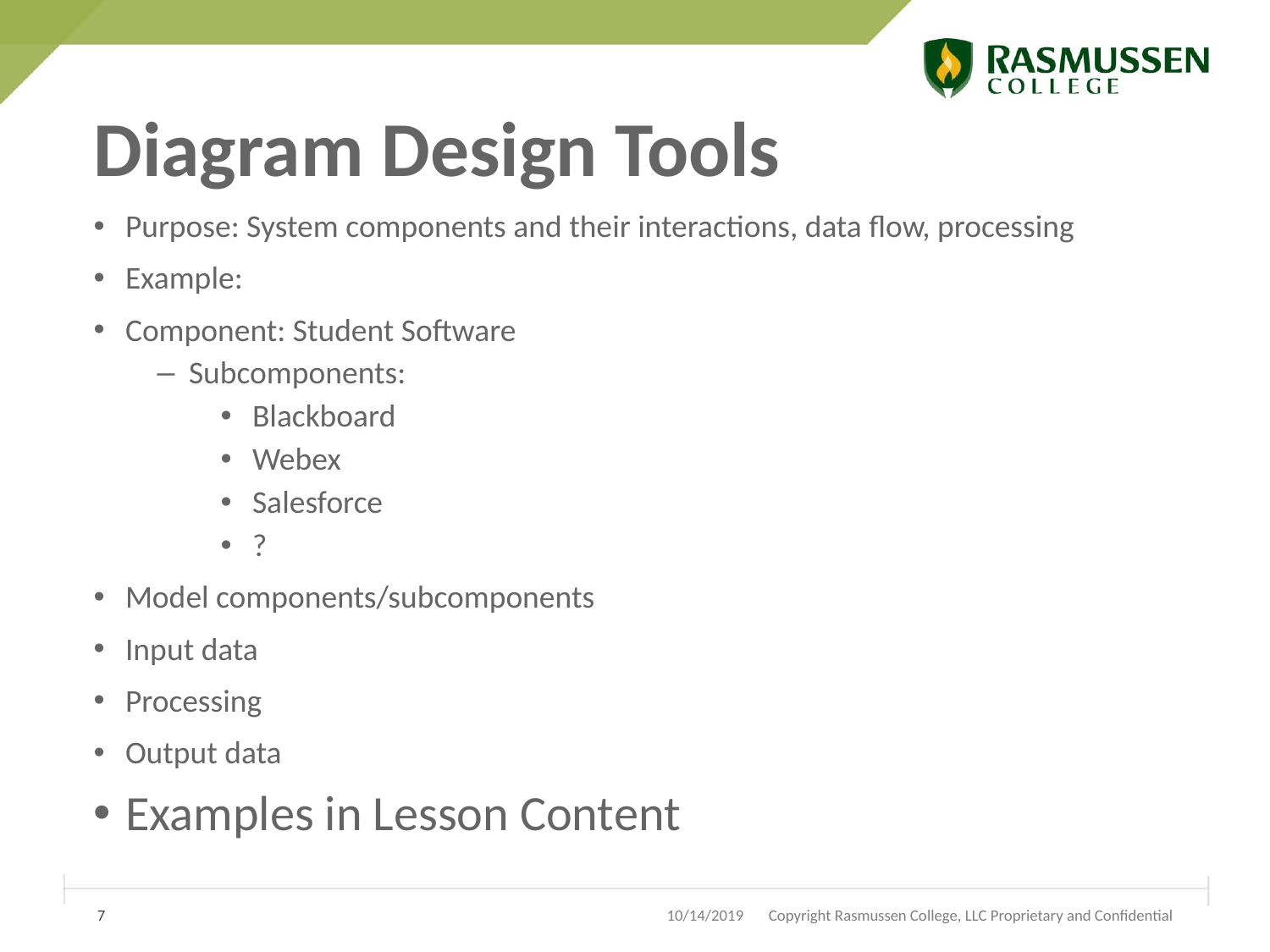

# Diagram Design Tools
Purpose: System components and their interactions, data flow, processing
Example:
Component: Student Software
Subcomponents:
Blackboard
Webex
Salesforce
?
Model components/subcomponents
Input data
Processing
Output data
Examples in Lesson Content
7